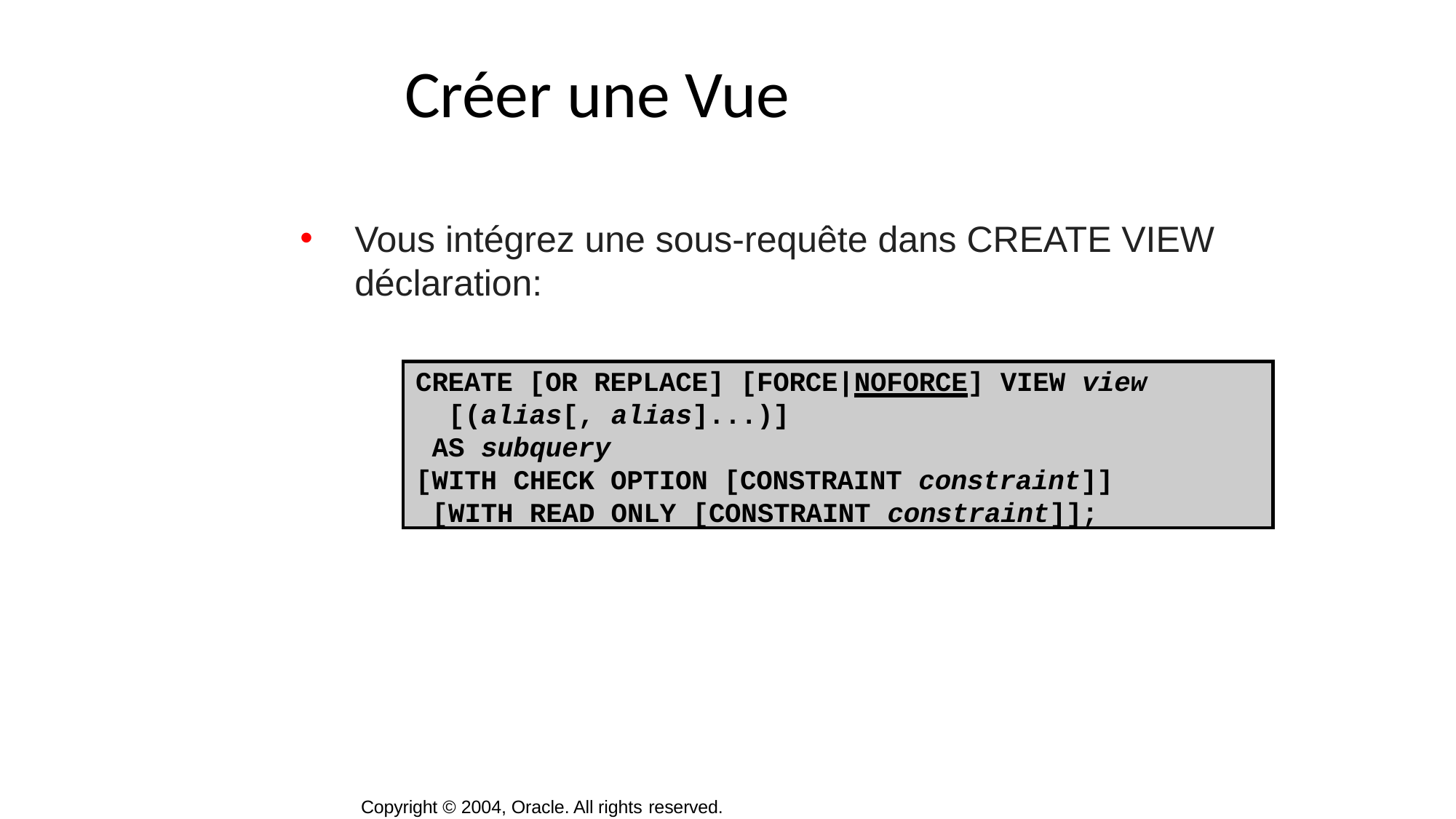

# Créer une Vue
Vous intégrez une sous-requête dans CREATE VIEW déclaration:
CREATE [OR REPLACE] [FORCE|NOFORCE] VIEW view
[(alias[, alias]...)]
AS subquery
[WITH CHECK OPTION [CONSTRAINT constraint]]  [WITH READ ONLY [CONSTRAINT constraint]];
Copyright © 2004, Oracle. All rights reserved.